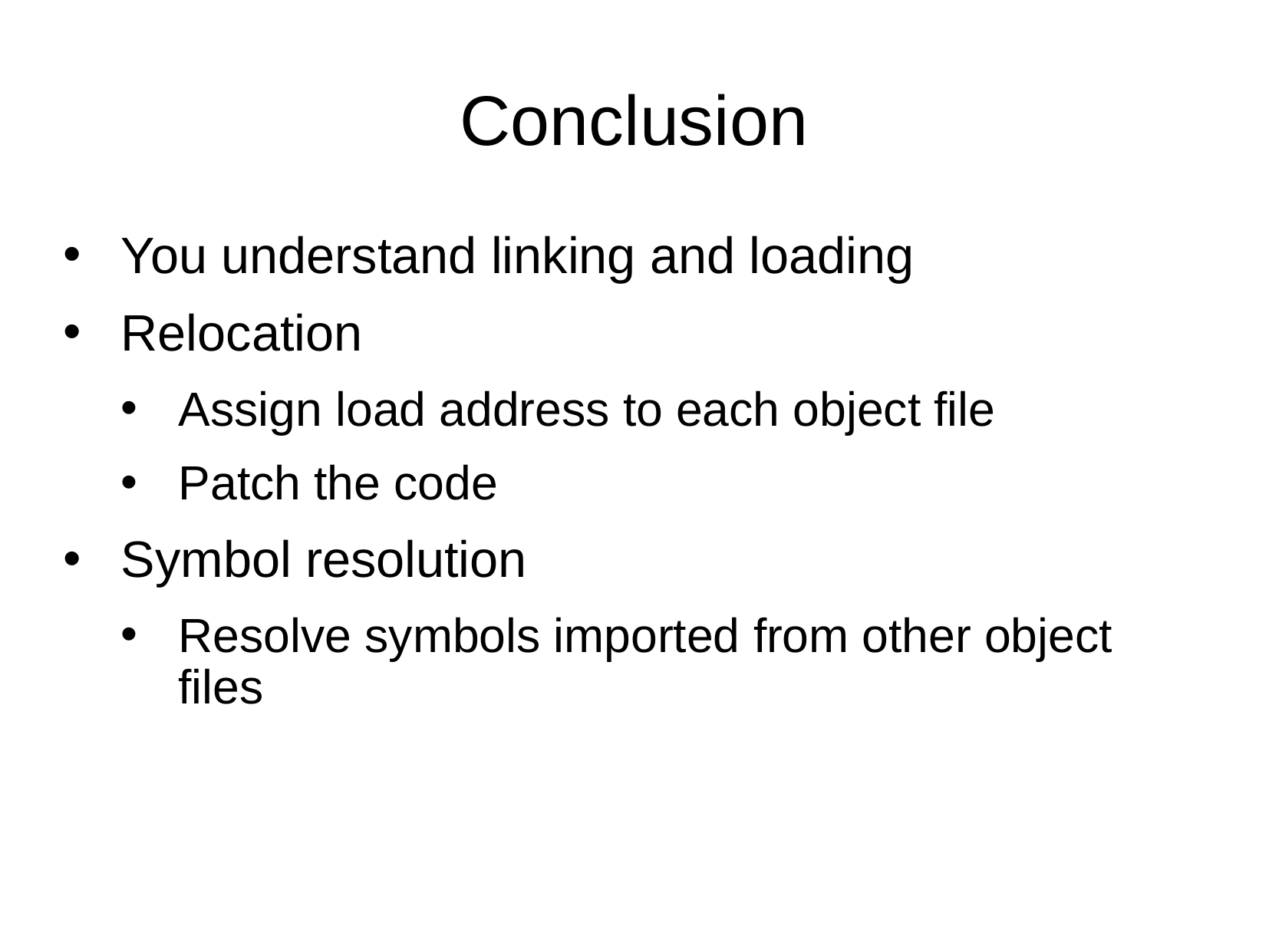

Conclusion
You understand linking and loading
Relocation
Assign load address to each object file
Patch the code
Symbol resolution
Resolve symbols imported from other object files